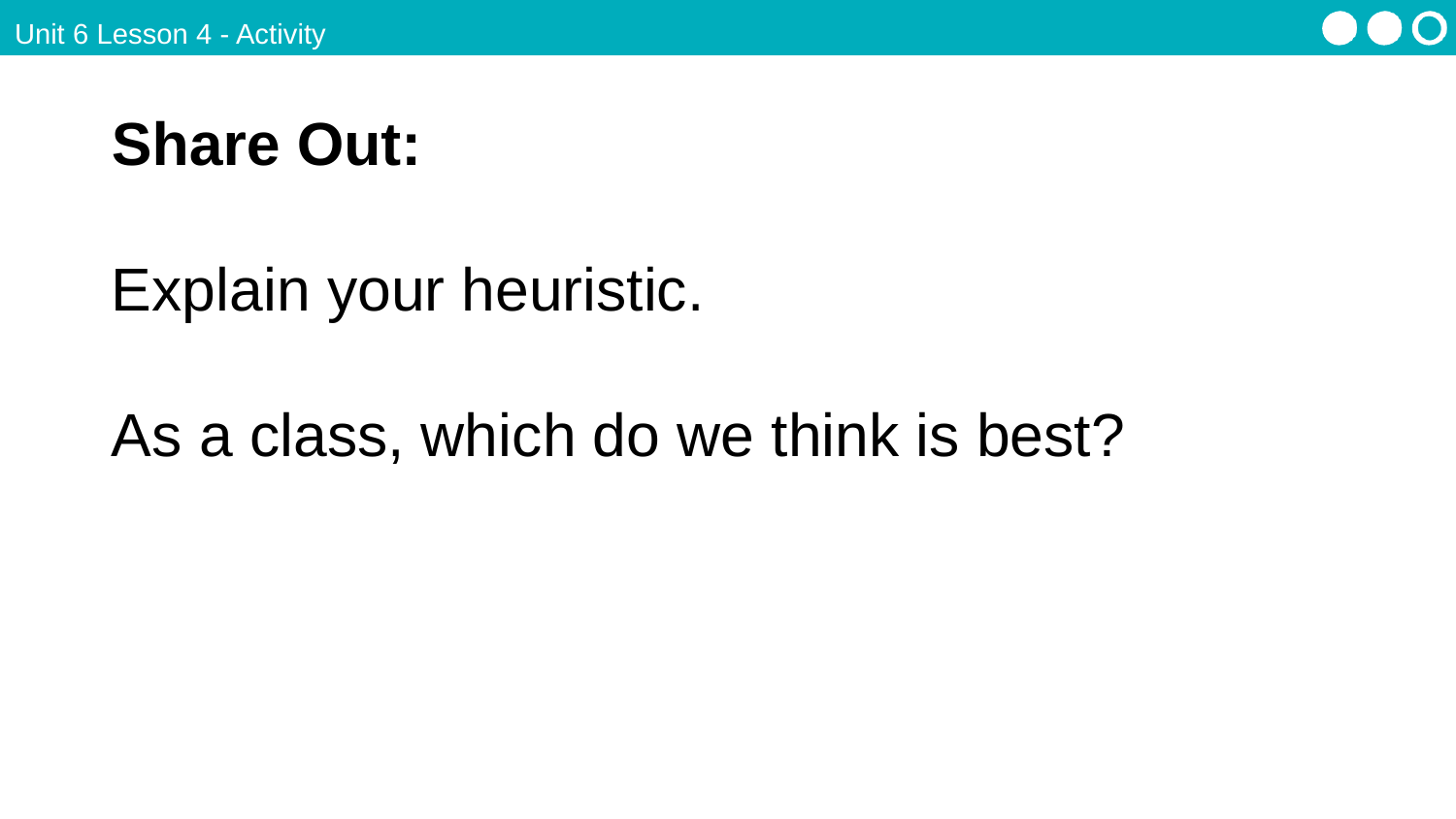

Unit 6 Lesson 4 - Activity

Share Out:

Explain your heuristic.

As a class, which do we think is best?